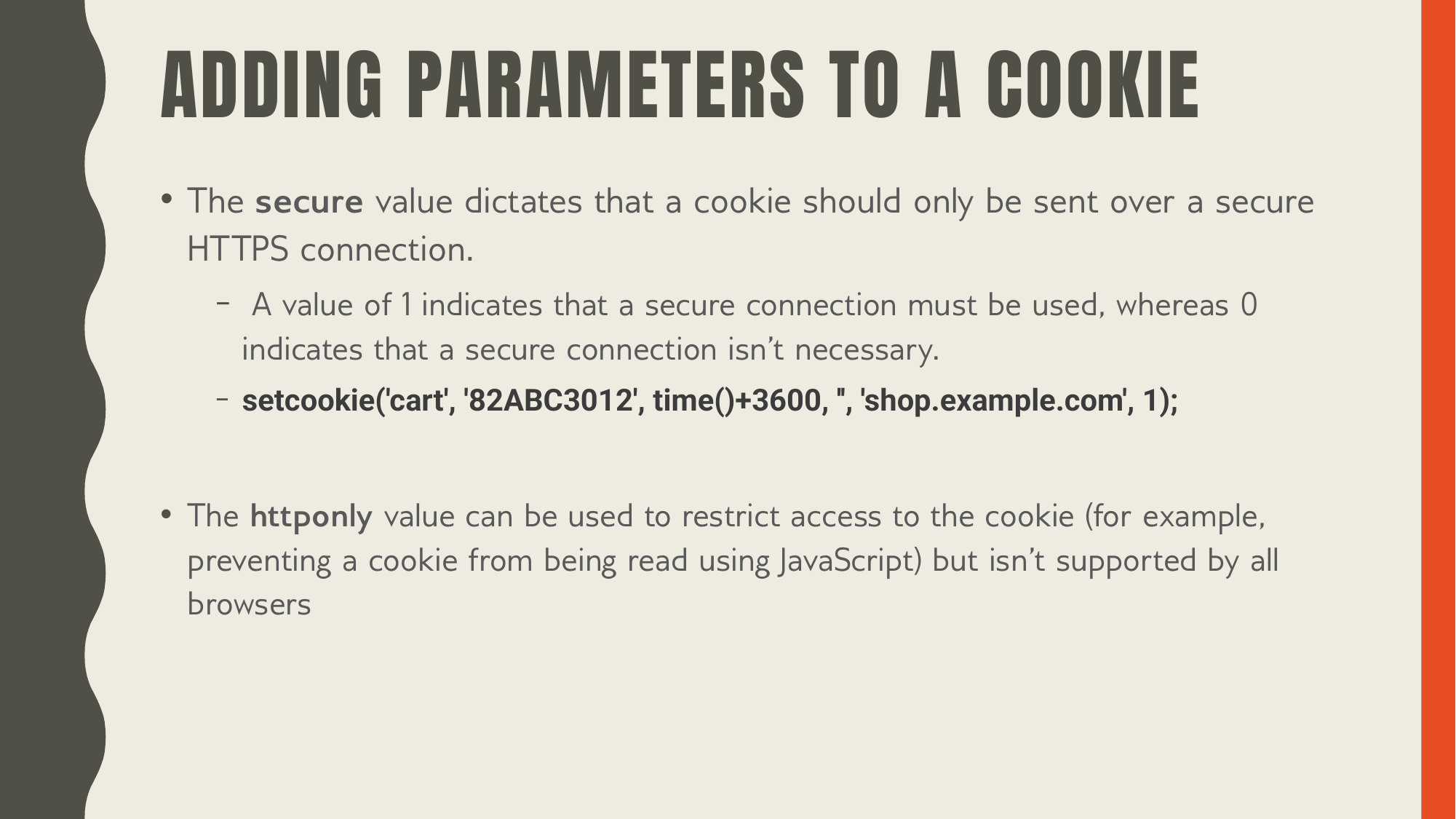

# Adding Parameters to a Cookie
The secure value dictates that a cookie should only be sent over a secure HTTPS connection.
 A value of 1 indicates that a secure connection must be used, whereas 0 indicates that a secure connection isn’t necessary.
setcookie('cart', '82ABC3012', time()+3600, '', 'shop.example.com', 1);

The httponly value can be used to restrict access to the cookie (for example, preventing a cookie from being read using JavaScript) but isn’t supported by all browsers